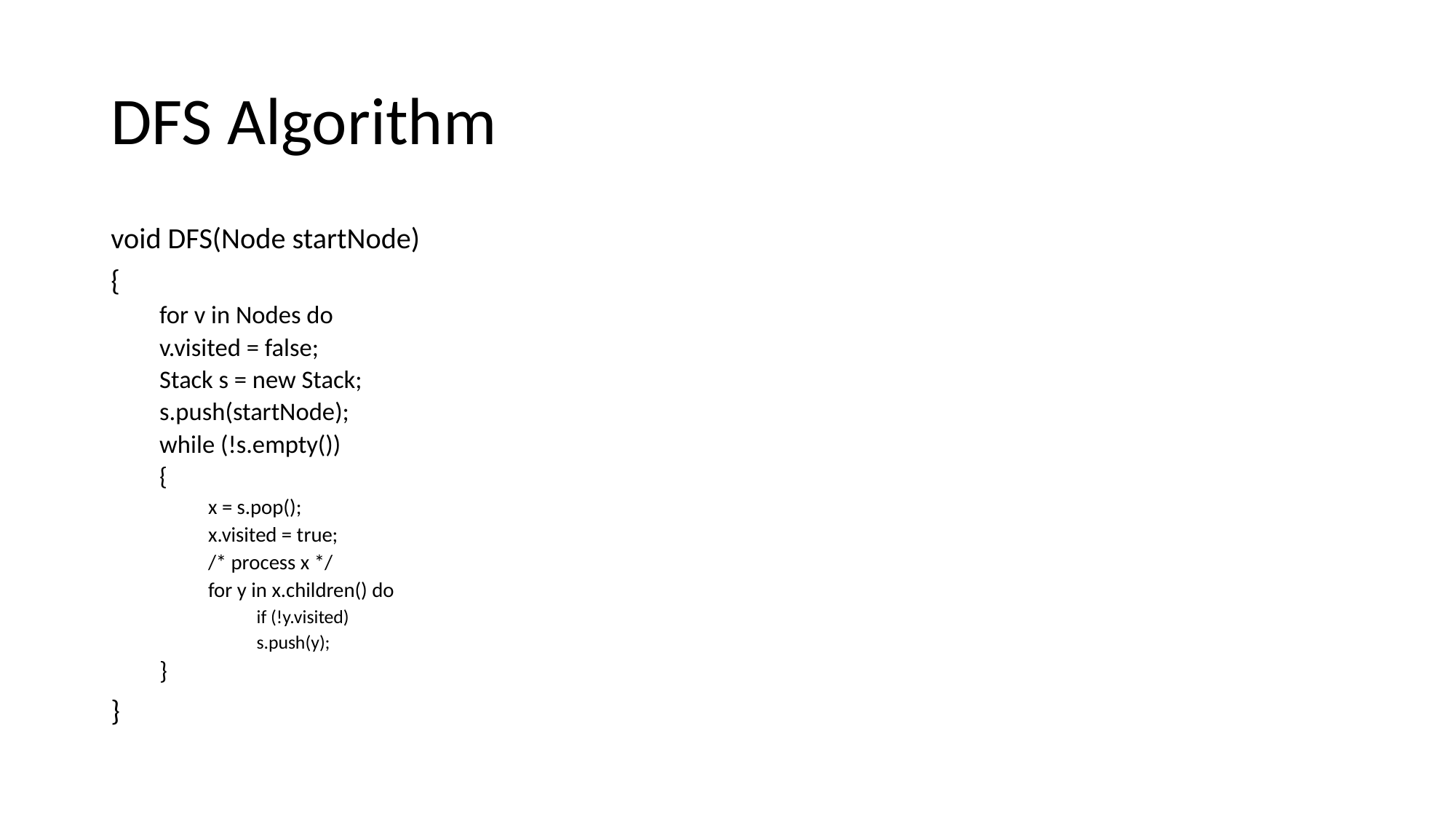

# DFS Algorithm
void DFS(Node startNode)
{
for v in Nodes do
	v.visited = false;
Stack s = new Stack;
s.push(startNode);
while (!s.empty())
{
x = s.pop();
x.visited = true;
/* process x */
for y in x.children() do
if (!y.visited)
s.push(y);
}
}